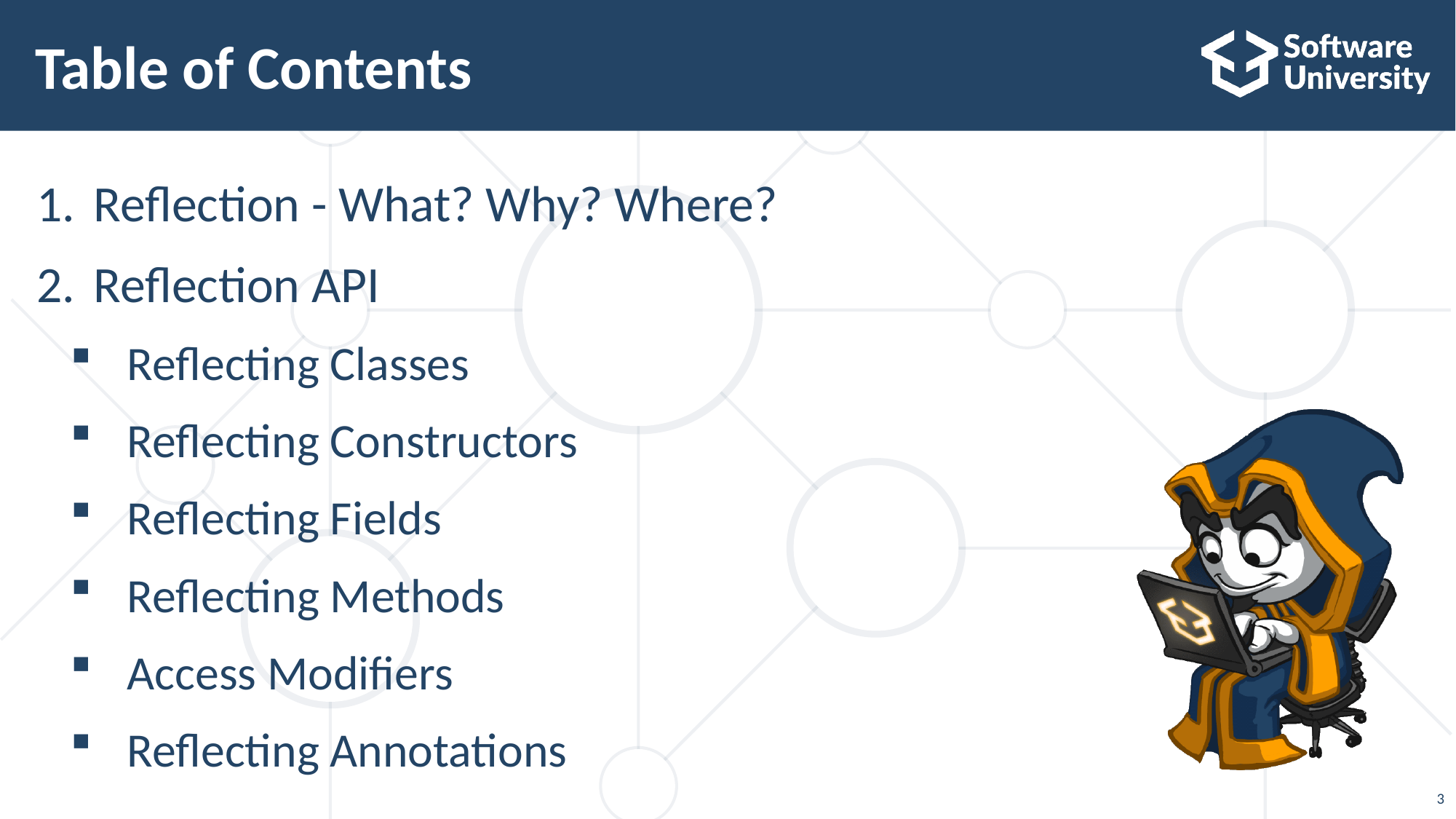

# Table of Contents
Reflection - What? Why? Where?
Reflection API
Reflecting Classes
Reflecting Constructors
Reflecting Fields
Reflecting Methods
Access Modifiers
Reflecting Annotations
3